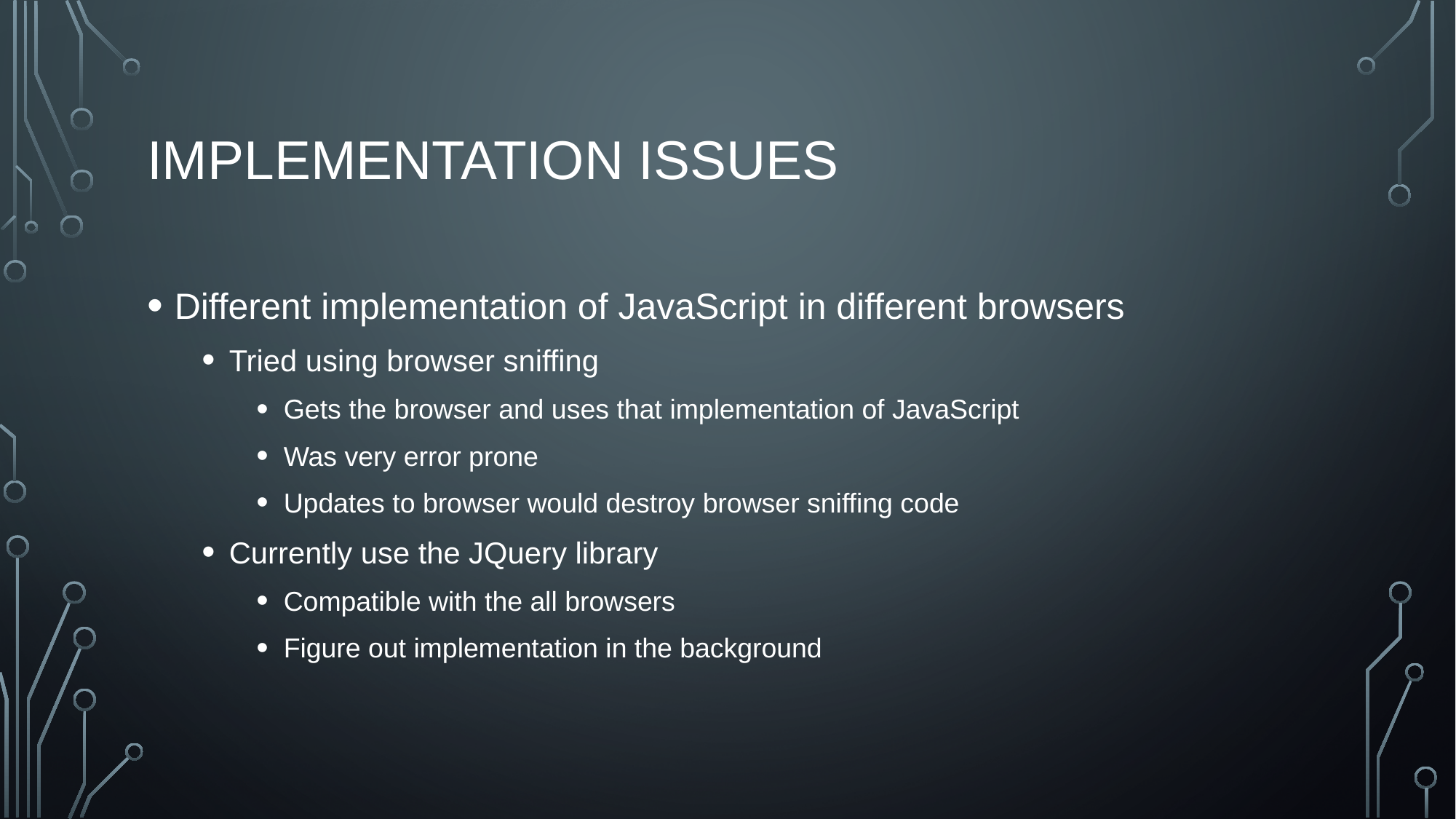

# Implementation Issues
Different implementation of JavaScript in different browsers
Tried using browser sniffing
Gets the browser and uses that implementation of JavaScript
Was very error prone
Updates to browser would destroy browser sniffing code
Currently use the JQuery library
Compatible with the all browsers
Figure out implementation in the background